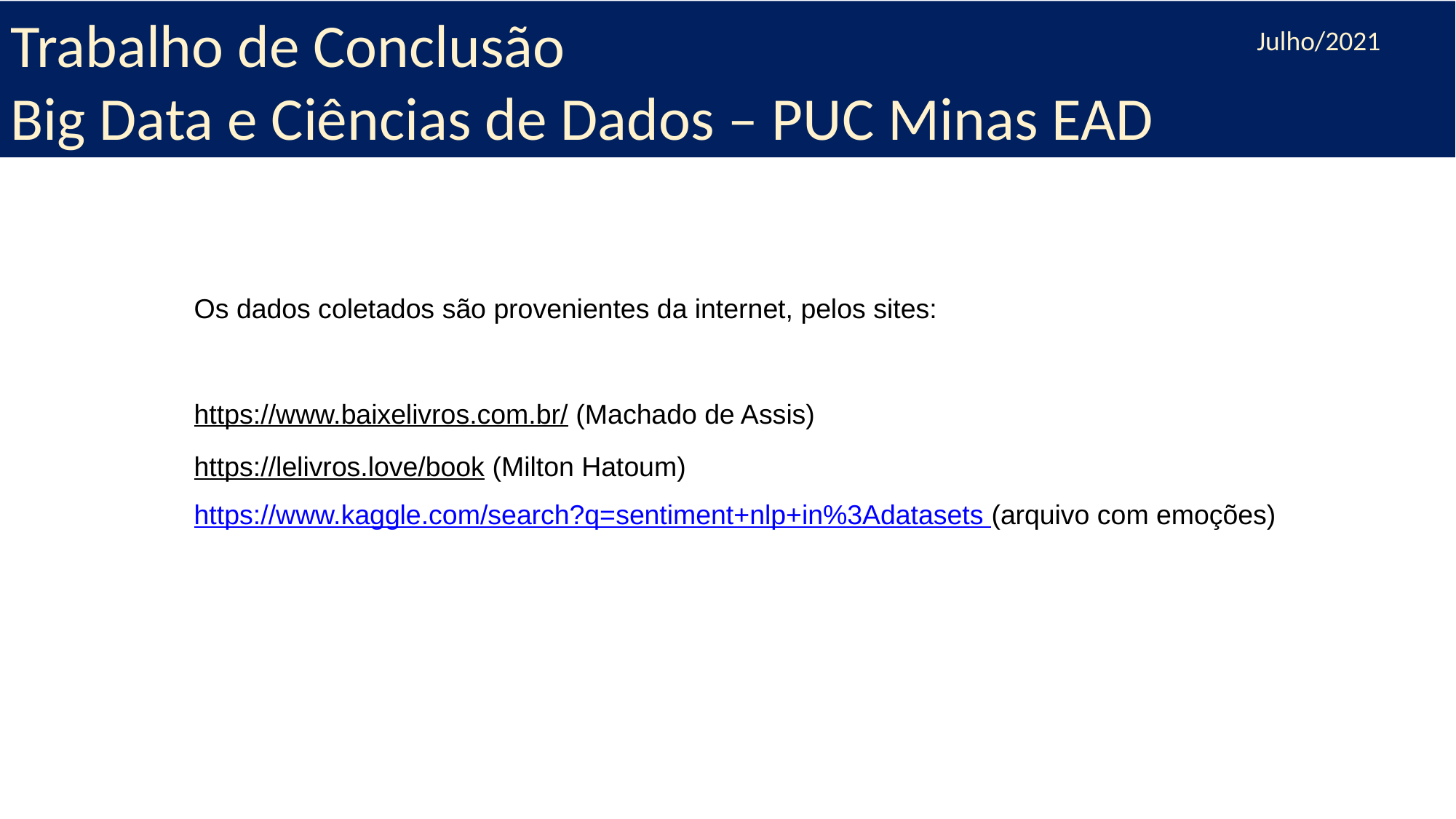

Trabalho de Conclusão
Big Data e Ciências de Dados – PUC Minas EAD
Julho/2021
Os dados coletados são provenientes da internet, pelos sites:

https://www.baixelivros.com.br/ (Machado de Assis)
https://lelivros.love/book (Milton Hatoum)
https://www.kaggle.com/search?q=sentiment+nlp+in%3Adatasets (arquivo com emoções)